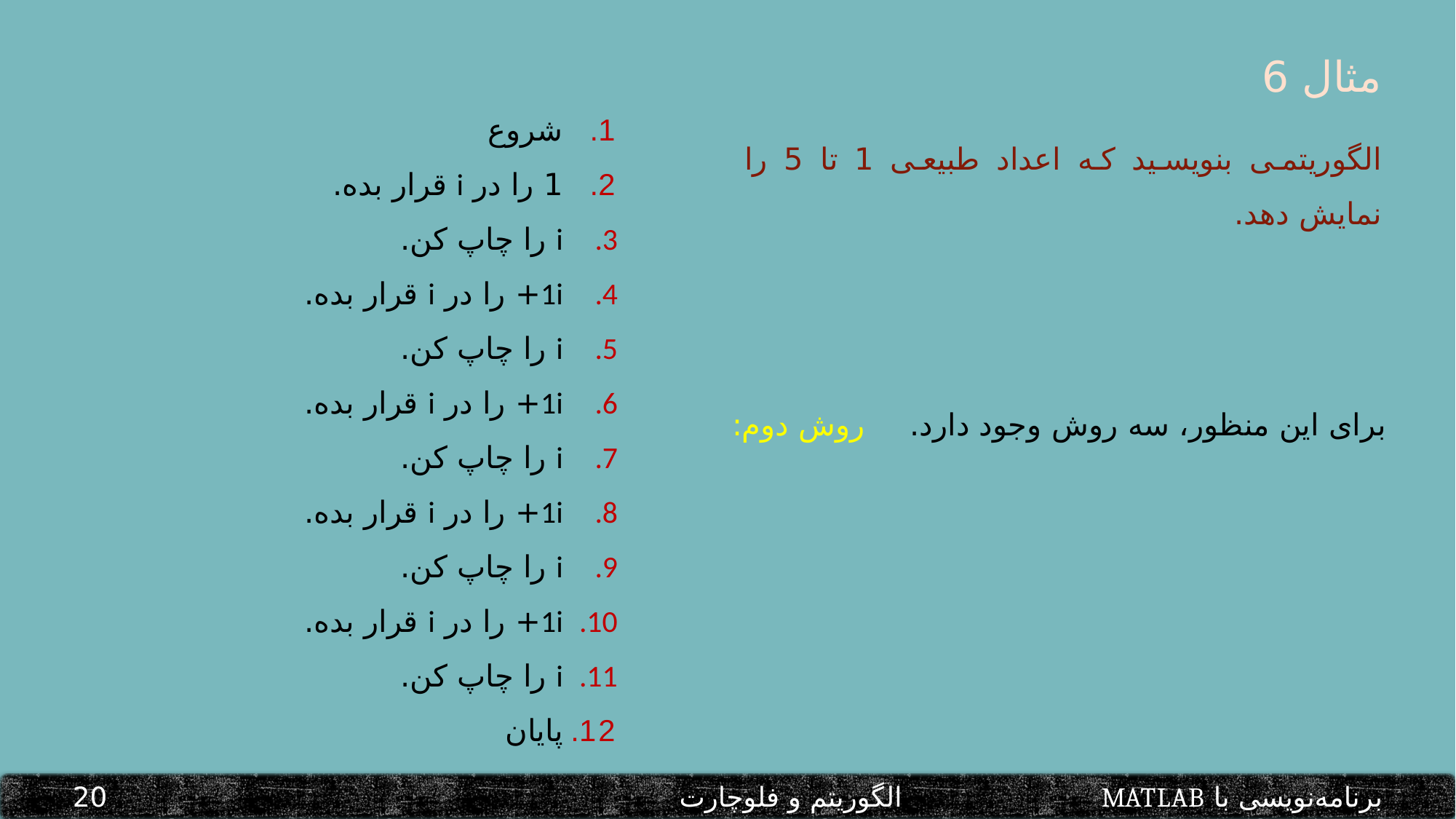

مثال 6
شروع
1 را در i قرار بده.
i را چاپ کن.
1i+ را در i قرار بده.
i را چاپ کن.
1i+ را در i قرار بده.
i را چاپ کن.
1i+ را در i قرار بده.
i را چاپ کن.
1i+ را در i قرار بده.
i را چاپ کن.
پایان
الگوریتمی بنویسید که اعداد طبیعی 1 تا 5 را نمایش دهد.
روش دوم:
برای این منظور، سه روش وجود دارد.
برنامه‌نویسی با MATLAB			     الگوریتم و فلوچارت						 20